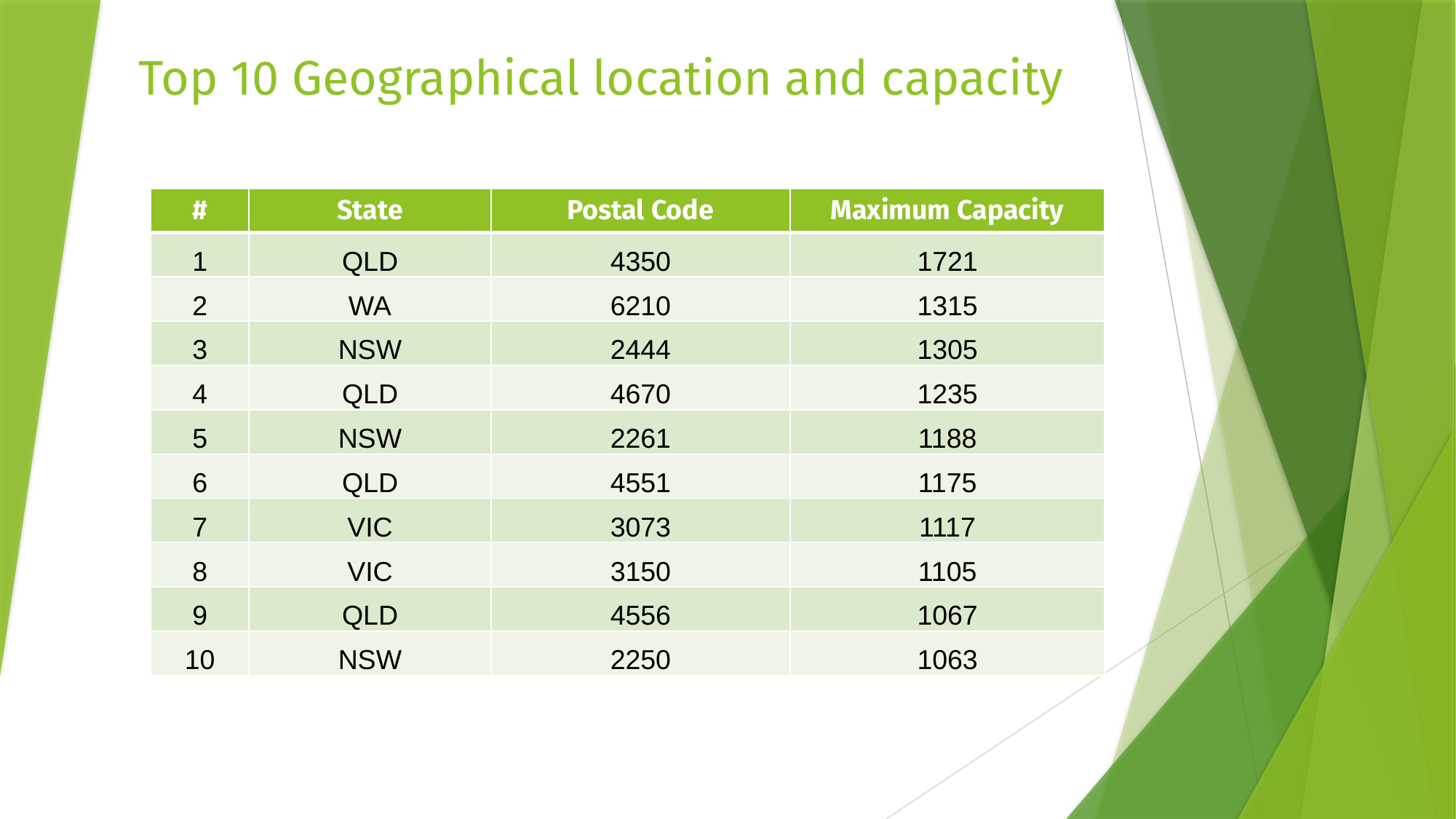

Top 10 Geographical location and capacity
| # | State | Postal Code | Maximum Capacity |
| --- | --- | --- | --- |
| 1 | QLD | 4350 | 1721 |
| 2 | WA | 6210 | 1315 |
| 3 | NSW | 2444 | 1305 |
| 4 | QLD | 4670 | 1235 |
| 5 | NSW | 2261 | 1188 |
| 6 | QLD | 4551 | 1175 |
| 7 | VIC | 3073 | 1117 |
| 8 | VIC | 3150 | 1105 |
| 9 | QLD | 4556 | 1067 |
| 10 | NSW | 2250 | 1063 |